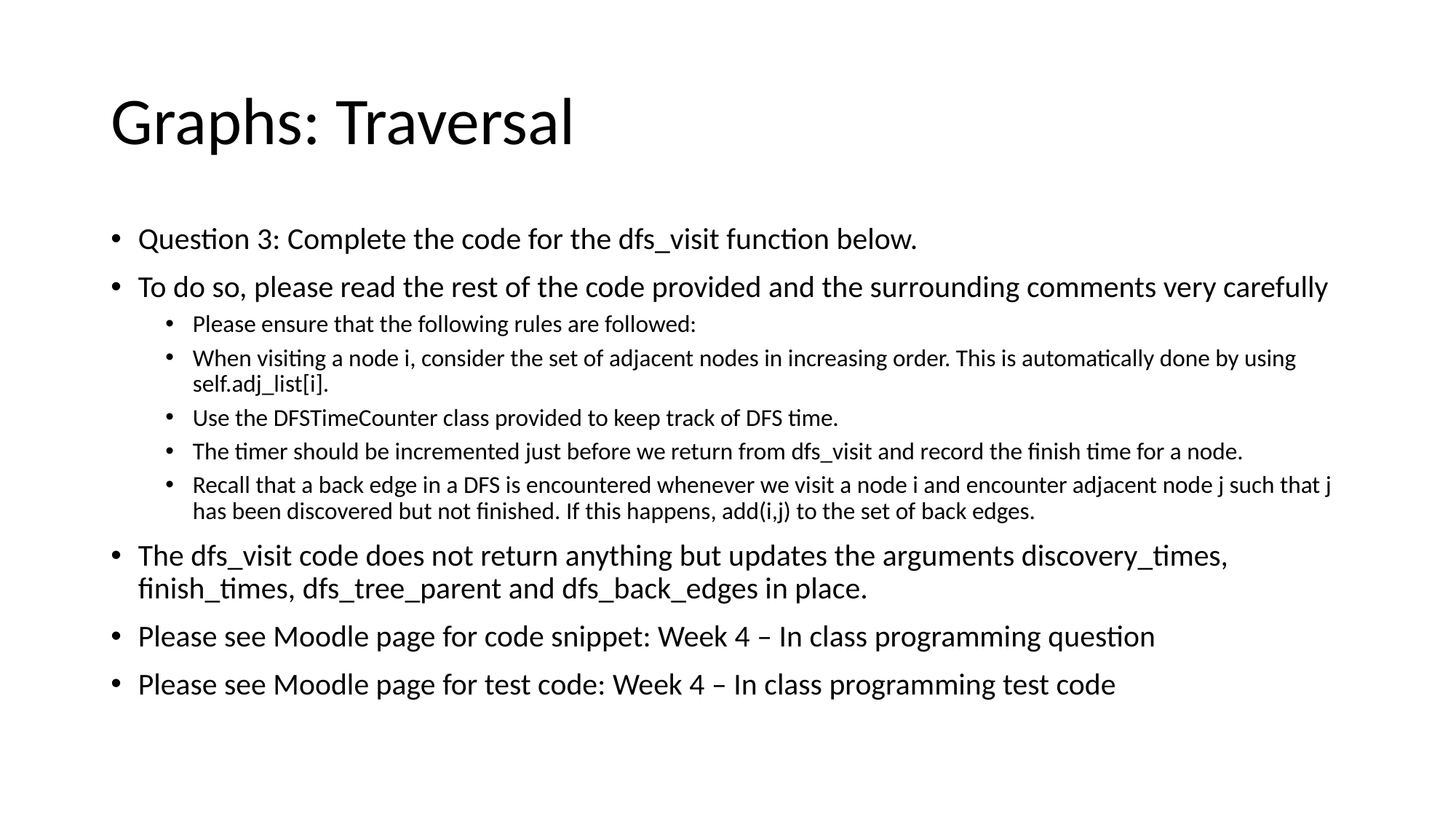

# Graphs: Traversal
Question 3: Complete the code for the dfs_visit function below.
To do so, please read the rest of the code provided and the surrounding comments very carefully
Please ensure that the following rules are followed:
When visiting a node i, consider the set of adjacent nodes in increasing order. This is automatically done by using self.adj_list[i].
Use the DFSTimeCounter class provided to keep track of DFS time.
The timer should be incremented just before we return from dfs_visit and record the finish time for a node.
Recall that a back edge in a DFS is encountered whenever we visit a node i and encounter adjacent node j such that j has been discovered but not finished. If this happens, add(i,j) to the set of back edges.
The dfs_visit code does not return anything but updates the arguments discovery_times, finish_times, dfs_tree_parent and dfs_back_edges in place.
Please see Moodle page for code snippet: Week 4 – In class programming question
Please see Moodle page for test code: Week 4 – In class programming test code